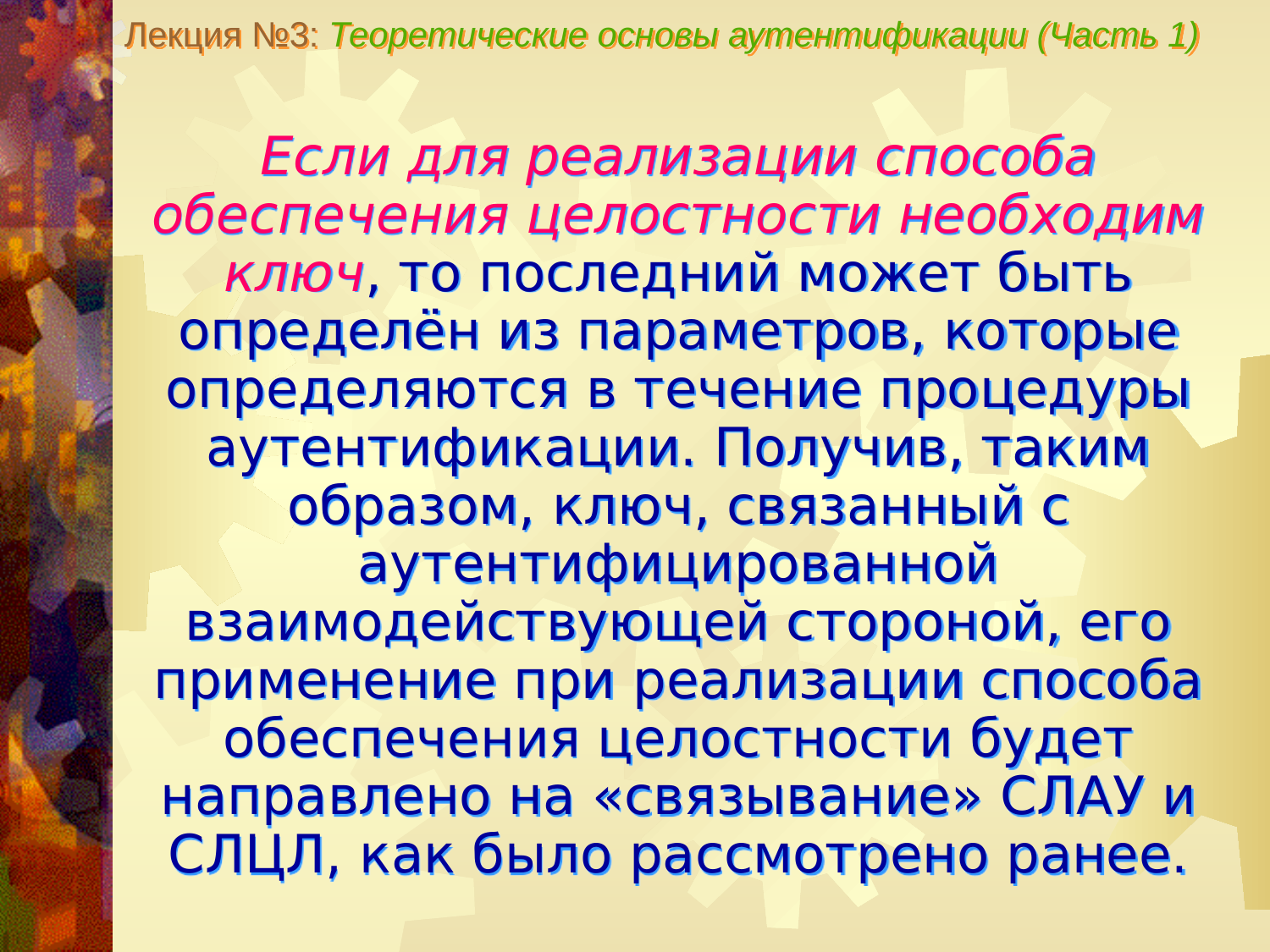

Лекция №3: Теоретические основы аутентификации (Часть 1)
Если для реализации способа обеспечения целостности необходим ключ, то последний может быть определён из параметров, которые определяются в течение процедуры аутентификации. Получив, таким образом, ключ, связанный с аутентифицированной взаимодействующей стороной, его применение при реализации способа обеспечения целостности будет направлено на «связывание» СЛАУ и СЛЦЛ, как было рассмотрено ранее.